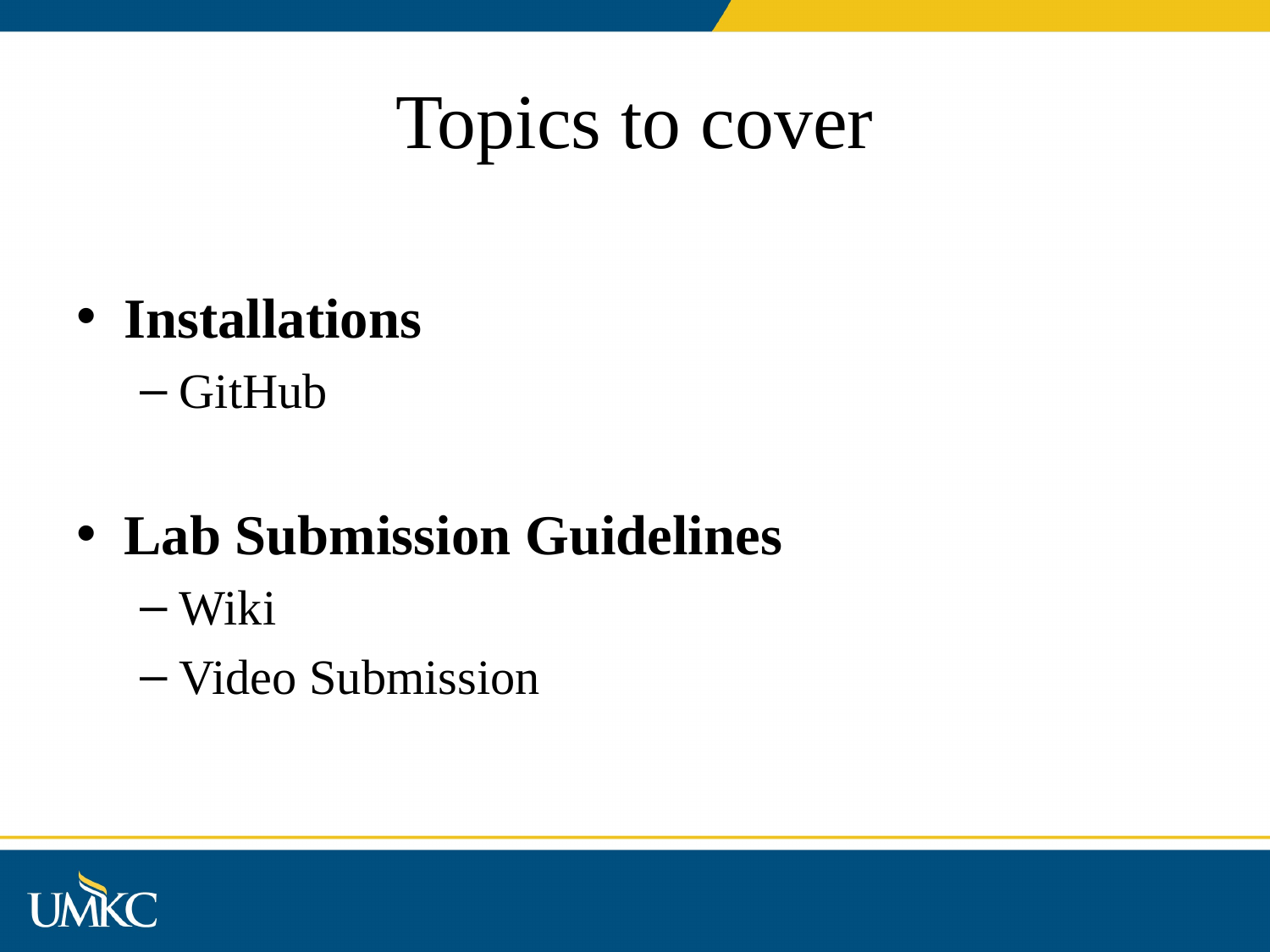

# Topics to cover
Installations
GitHub

Lab Submission Guidelines
Wiki
Video Submission